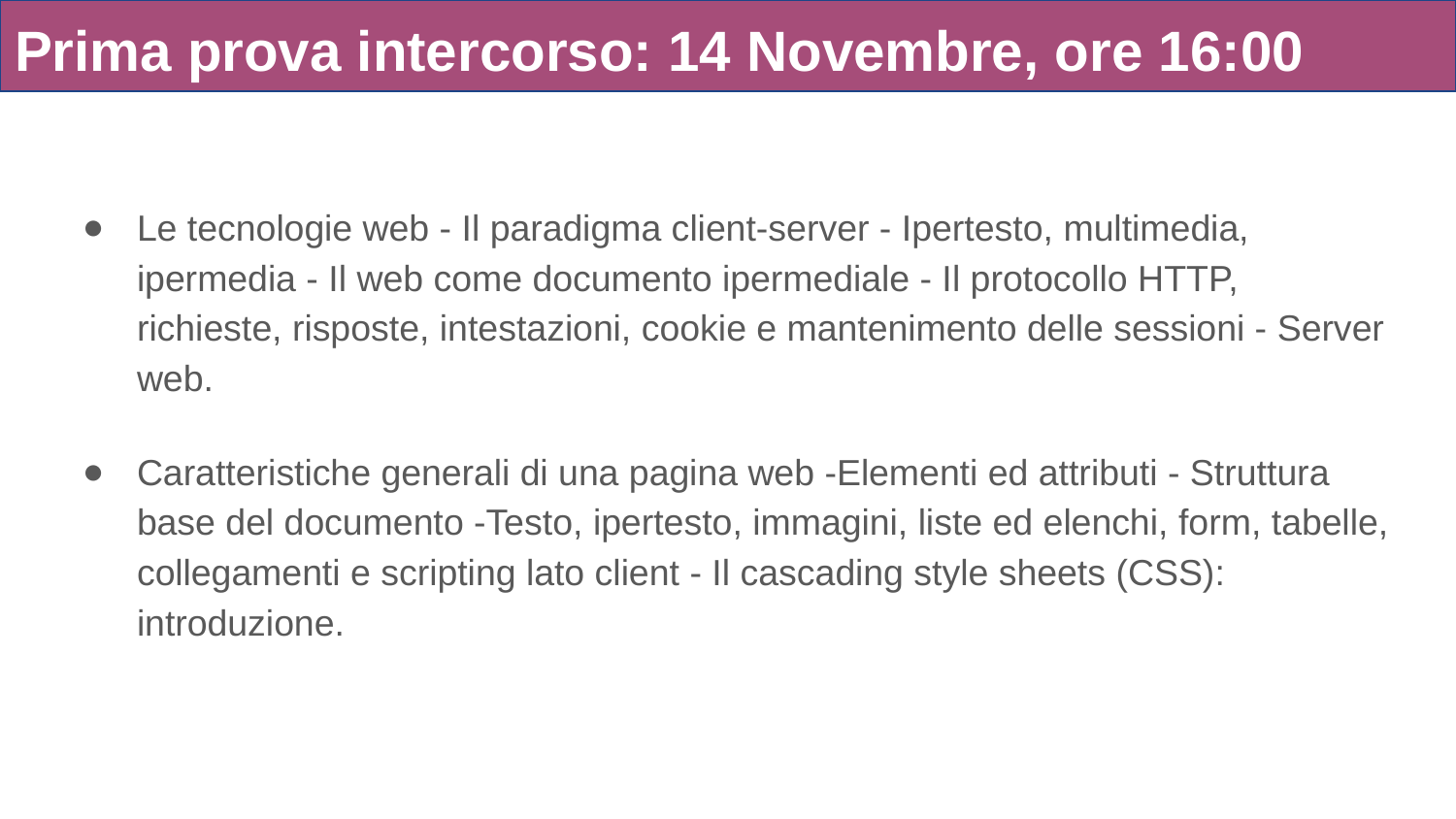

# Prima prova intercorso: 14 Novembre, ore 16:00
Le tecnologie web - Il paradigma client-server - Ipertesto, multimedia, ipermedia - Il web come documento ipermediale - Il protocollo HTTP, richieste, risposte, intestazioni, cookie e mantenimento delle sessioni - Server web.
Caratteristiche generali di una pagina web -Elementi ed attributi - Struttura base del documento -Testo, ipertesto, immagini, liste ed elenchi, form, tabelle, collegamenti e scripting lato client - Il cascading style sheets (CSS): introduzione.